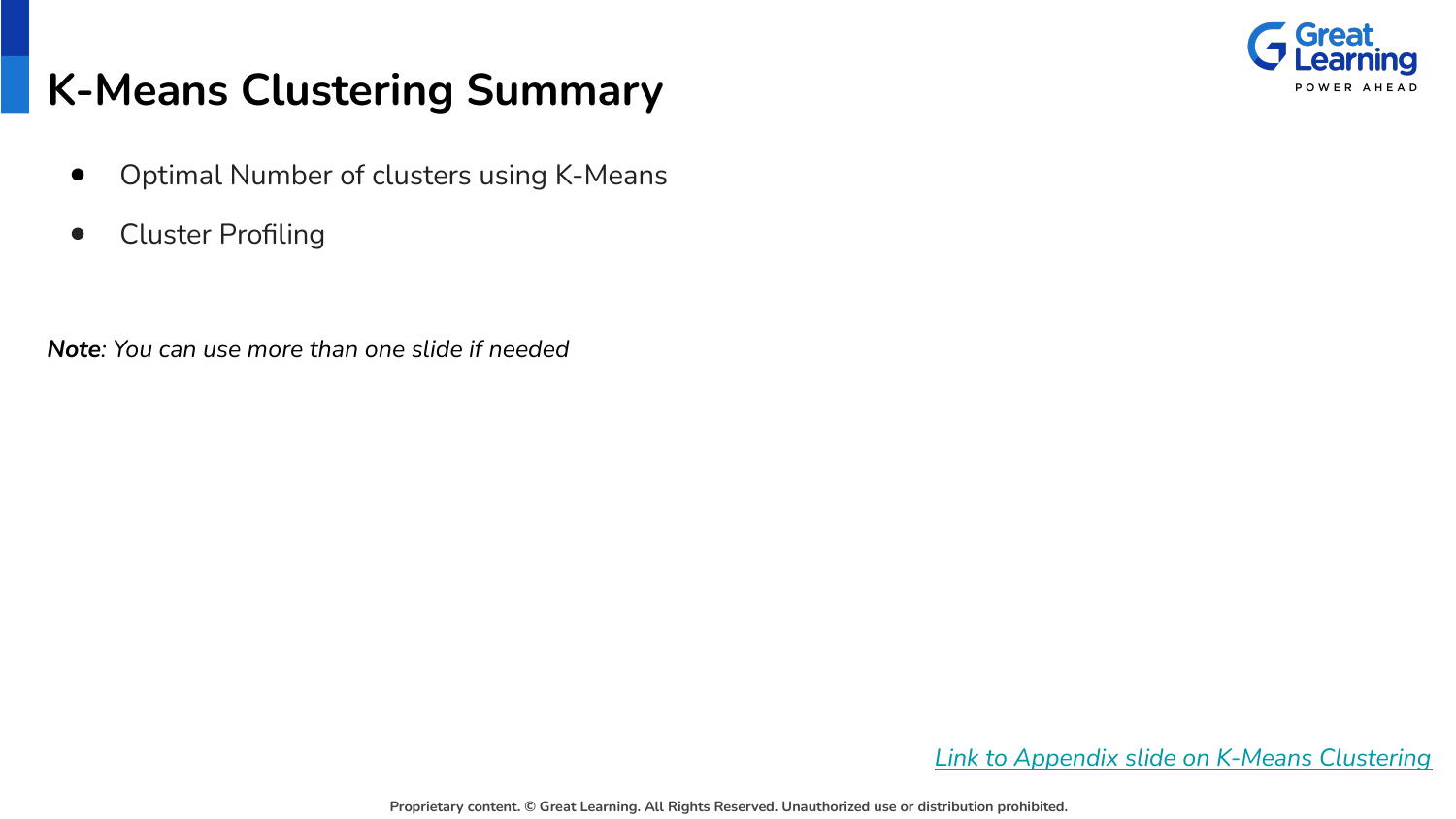

# K-Means Clustering Summary
Optimal Number of clusters using K-Means
Cluster Profiling

Note: You can use more than one slide if needed

Link to Appendix slide on K-Means Clustering